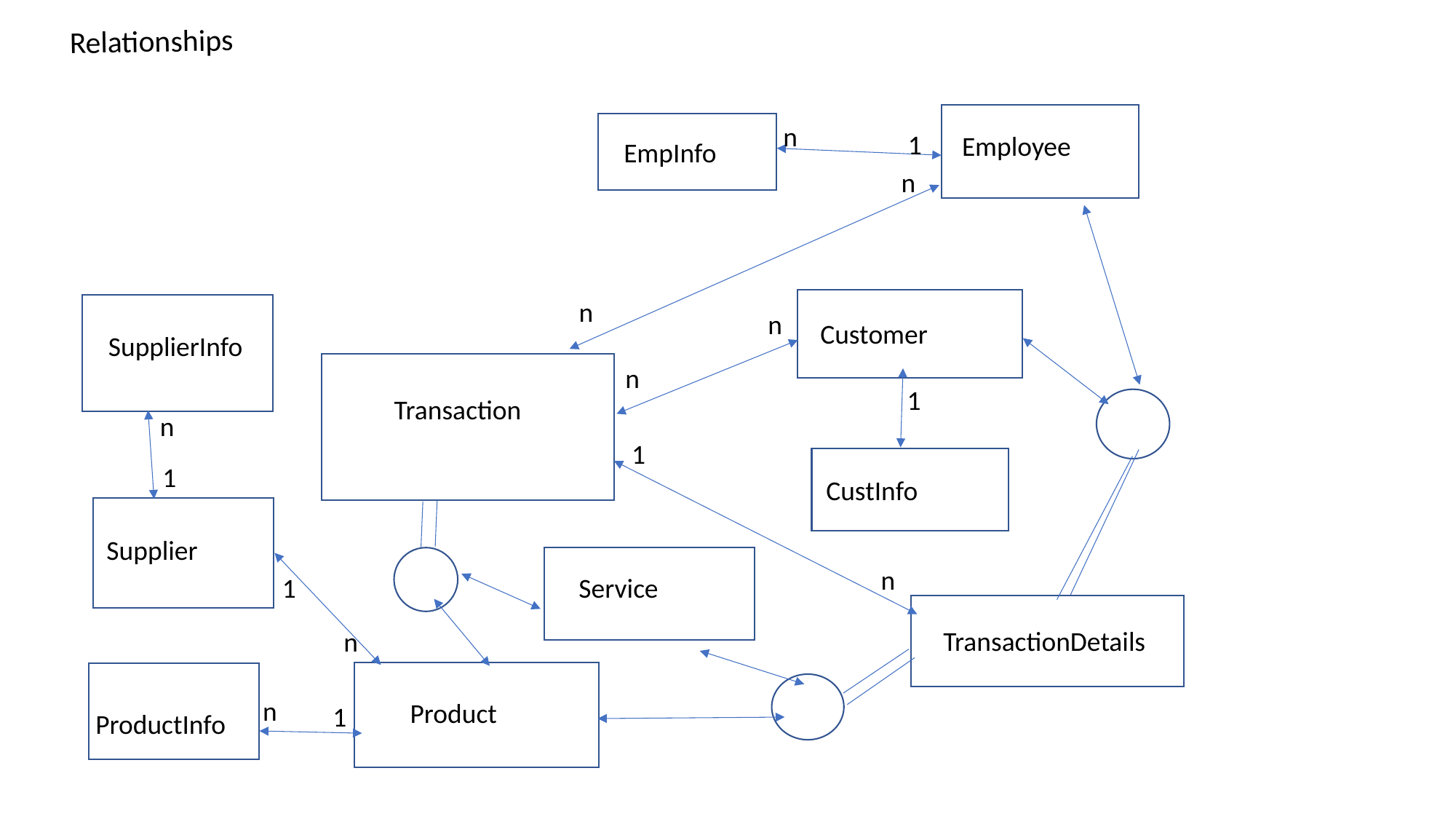

Relationships

n
1
Employee
valid
EmpInfo
n
n

n
Customer
SupplierInfo

n
1
Transaction

n
1

1
CustInfo

Supplier

n
1
Service

TransactionDetails
n

n
Product
1
ProductInfo